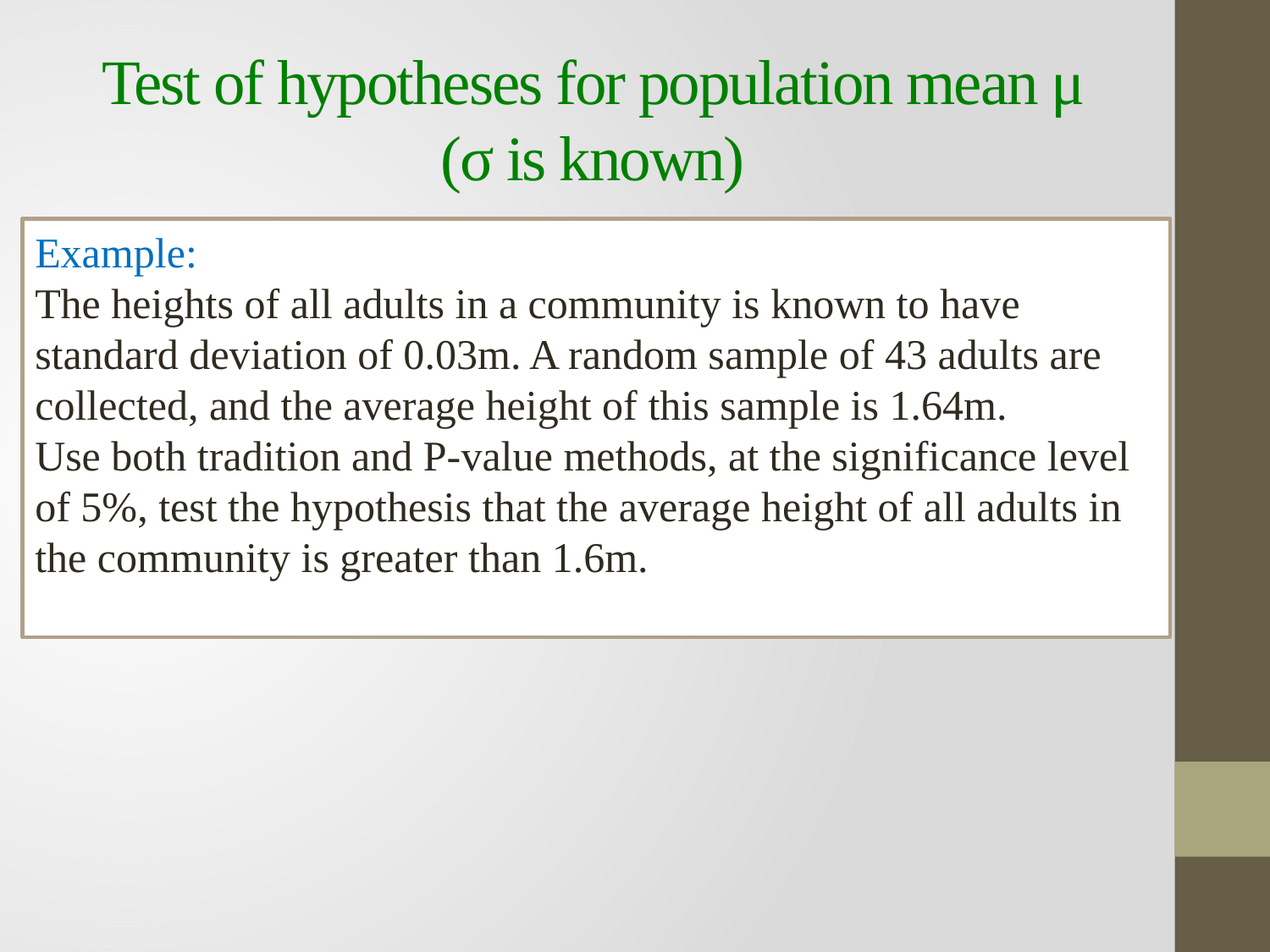

# Test of hypotheses for population mean μ (σ is known)
Example:
The heights of all adults in a community is known to have standard deviation of 0.03m. A random sample of 43 adults are collected, and the average height of this sample is 1.64m.
Use both tradition and P-value methods, at the significance level of 5%, test the hypothesis that the average height of all adults in the community is greater than 1.6m.